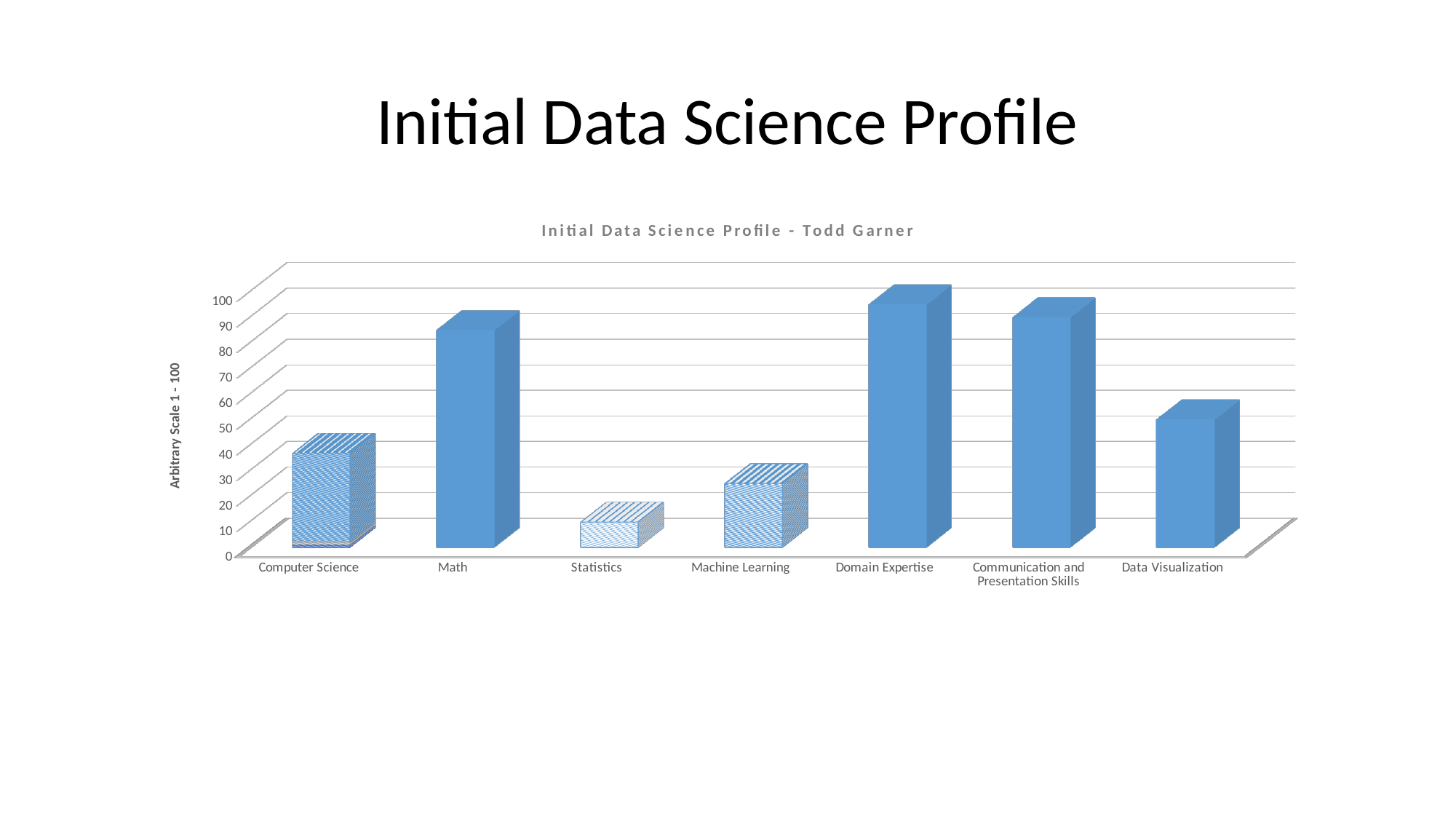

# Initial Data Science Profile

[unsupported chart]